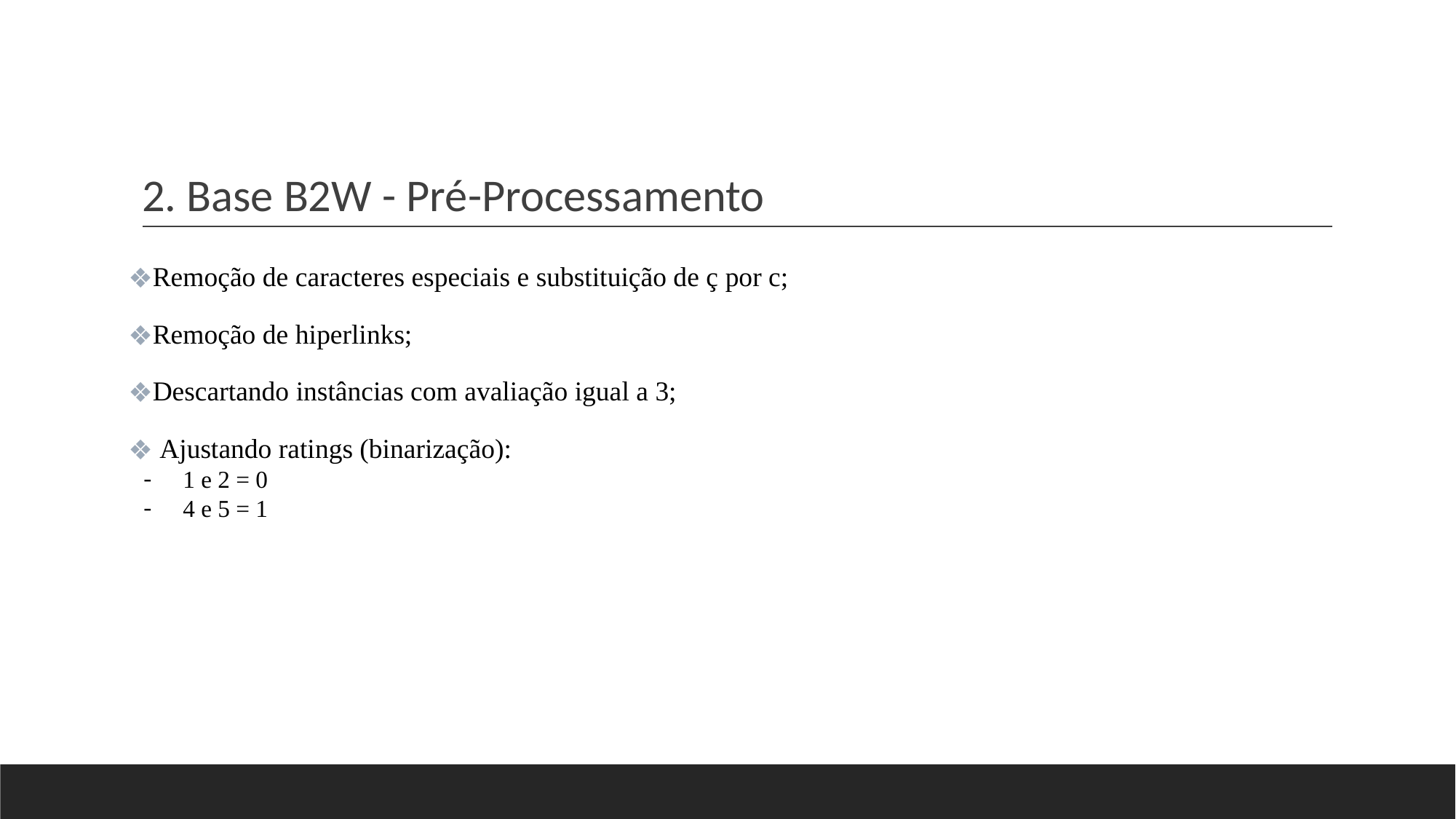

# 2. Base B2W - Pré-Processamento
Remoção de caracteres especiais e substituição de ç por c;
Remoção de hiperlinks;
Descartando instâncias com avaliação igual a 3;
 Ajustando ratings (binarização):
1 e 2 = 0
4 e 5 = 1